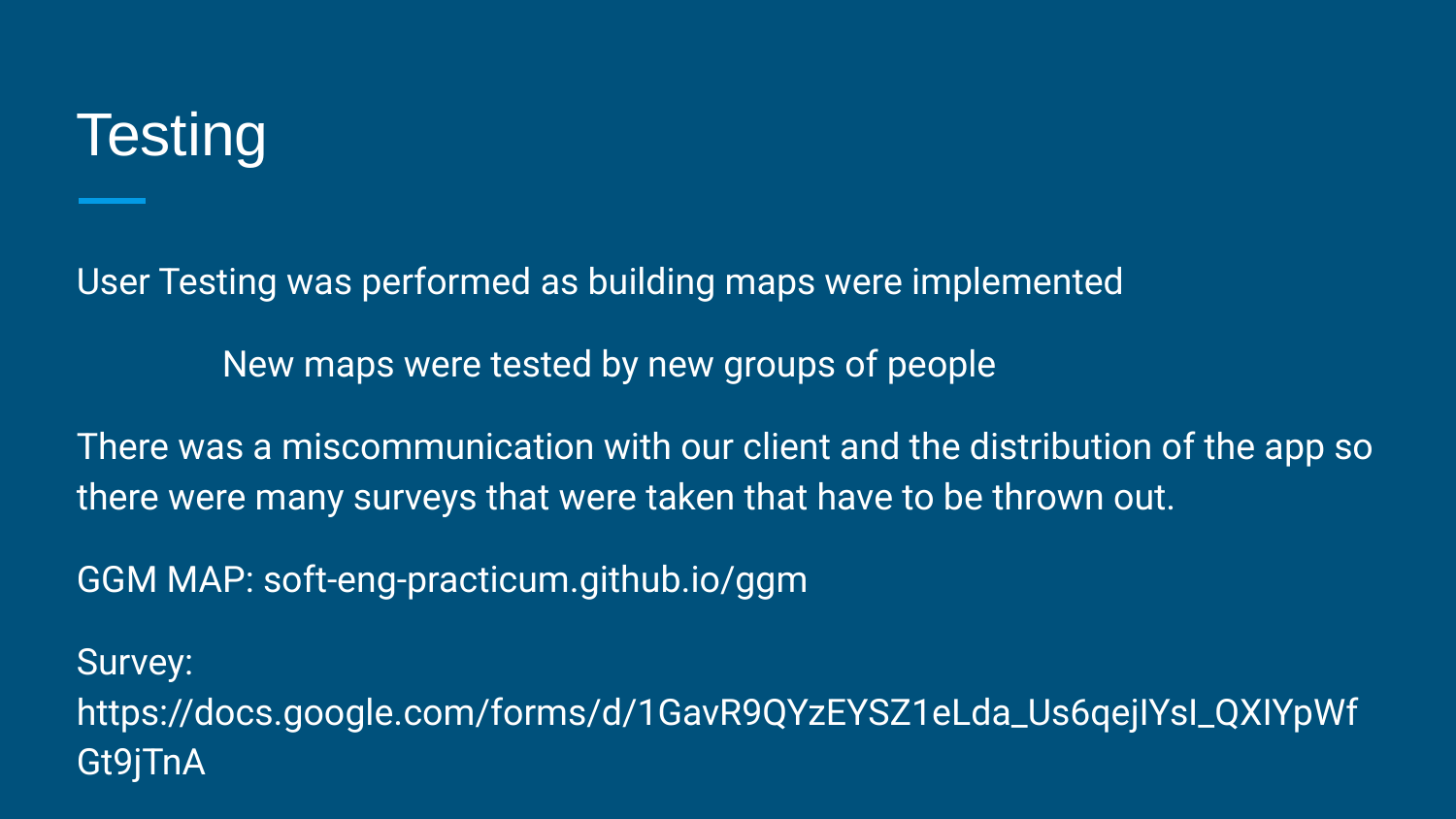

# Testing
User Testing was performed as building maps were implemented
	New maps were tested by new groups of people
There was a miscommunication with our client and the distribution of the app so there were many surveys that were taken that have to be thrown out.
GGM MAP: soft-eng-practicum.github.io/ggm
Survey: https://docs.google.com/forms/d/1GavR9QYzEYSZ1eLda_Us6qejIYsI_QXIYpWfGt9jTnA